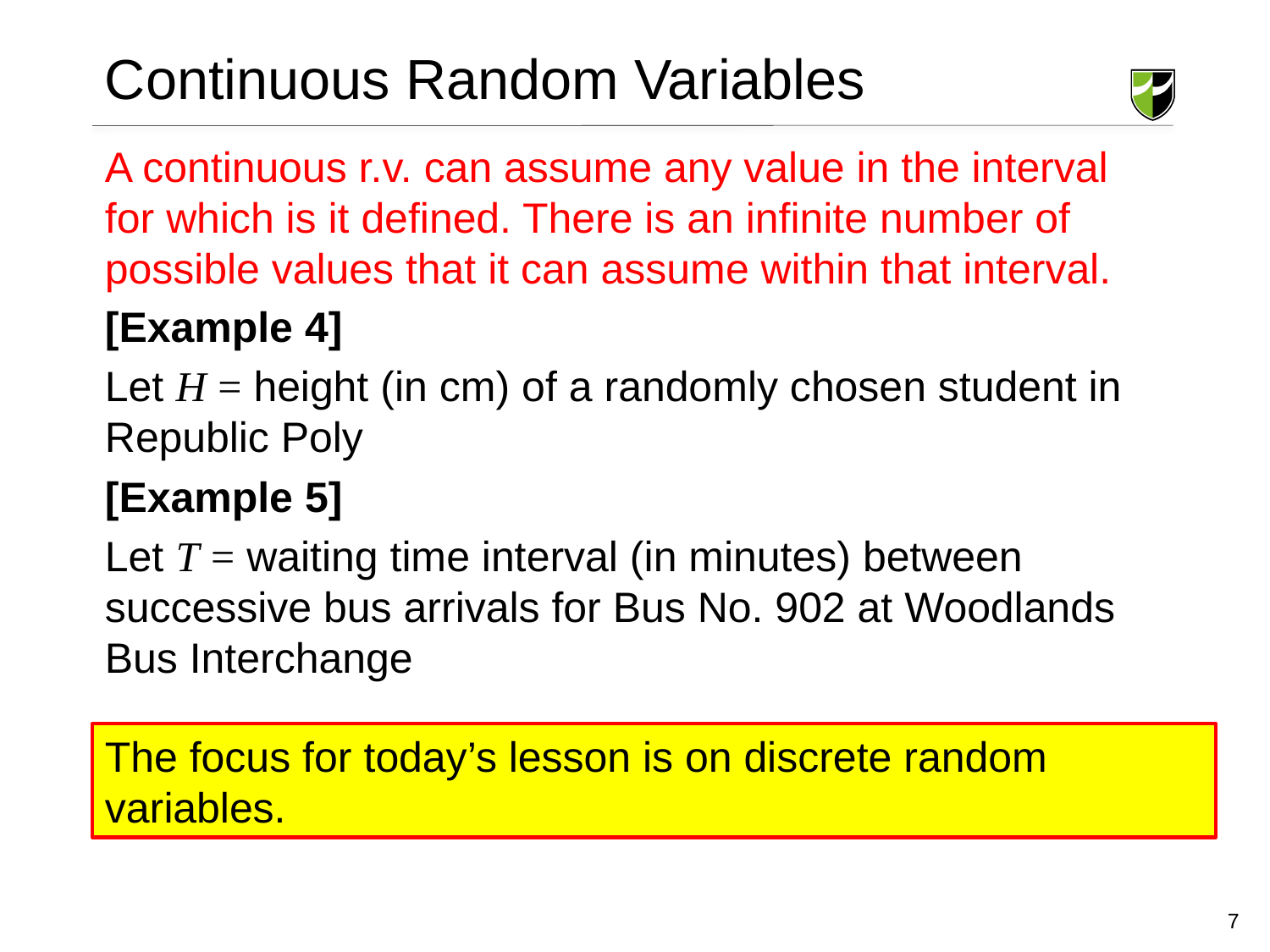

# Continuous Random Variables
A continuous r.v. can assume any value in the interval for which is it defined. There is an infinite number of possible values that it can assume within that interval.
[Example 4]
Let H = height (in cm) of a randomly chosen student in Republic Poly
[Example 5]
Let T = waiting time interval (in minutes) between successive bus arrivals for Bus No. 902 at Woodlands Bus Interchange

The focus for today’s lesson is on discrete random variables.
7